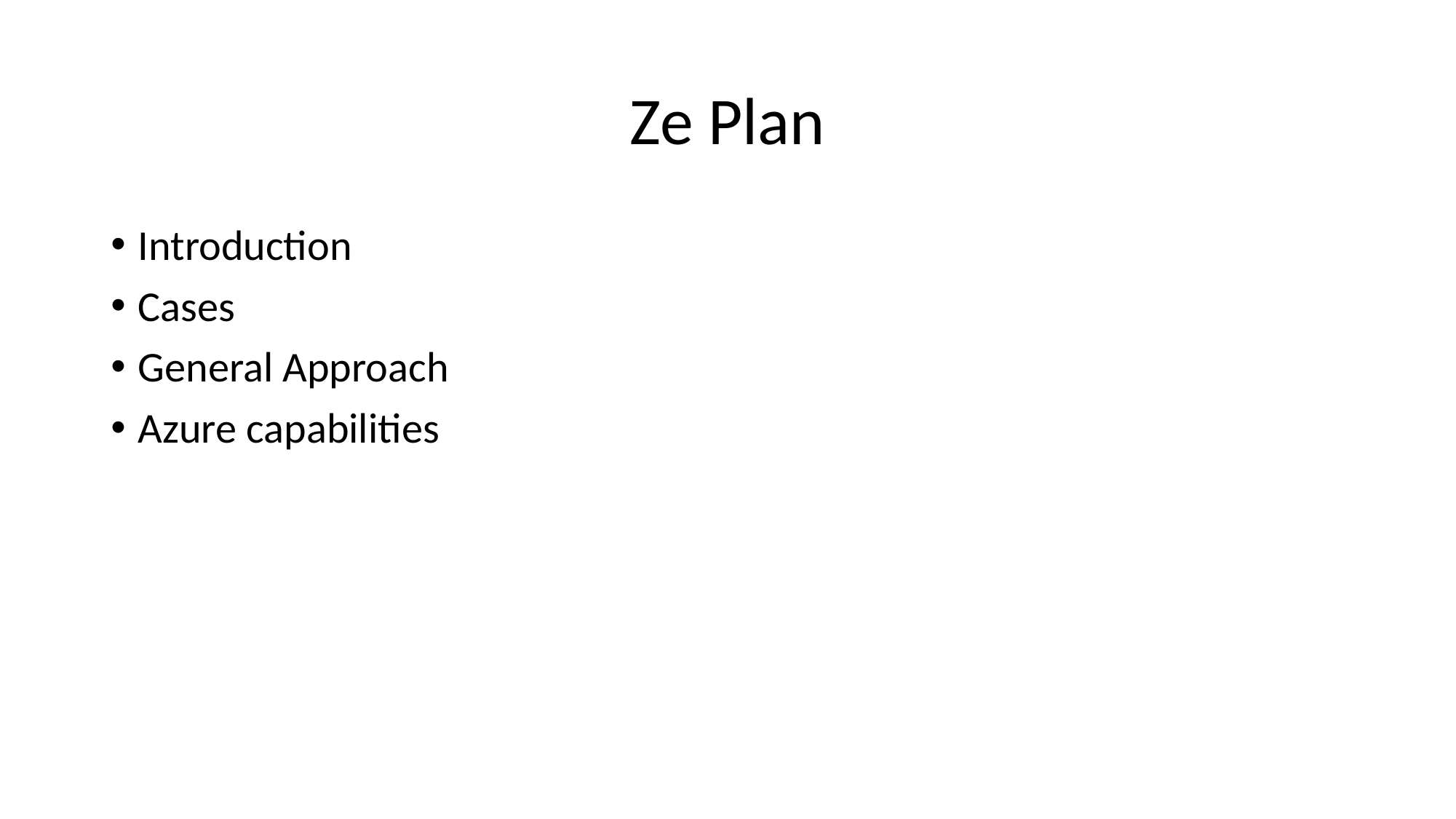

# Ze Plan
Introduction
Cases
General Approach
Azure capabilities